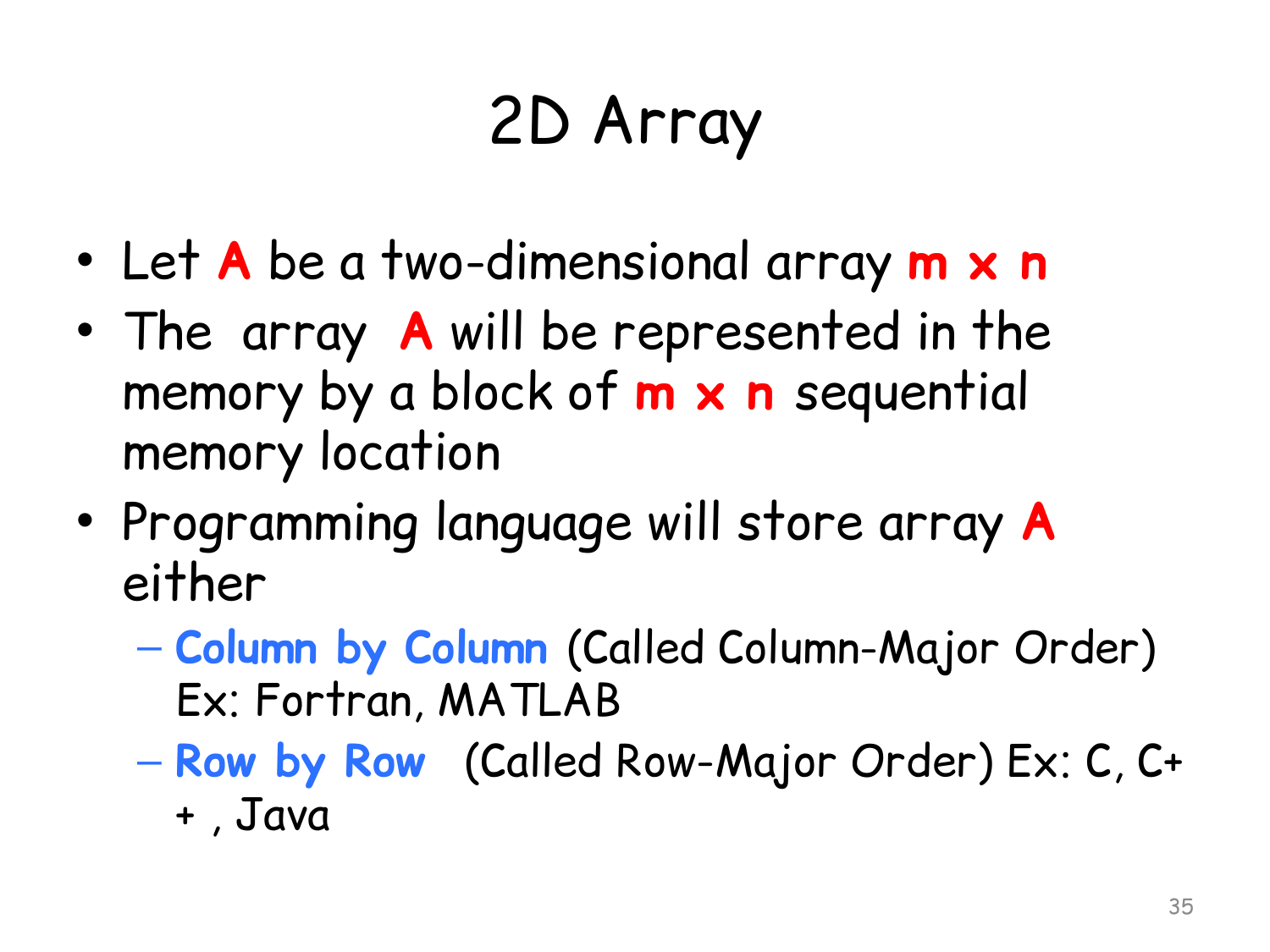

# 2D Array
Let A be a two-dimensional array m x n
The  array  A will be represented in the memory by a block of m x n sequential memory location
Programming language will store array A either
Column by Column (Called Column-Major Order) Ex: Fortran, MATLAB
Row by Row  (Called Row-Major Order) Ex: C, C++ , Java
35